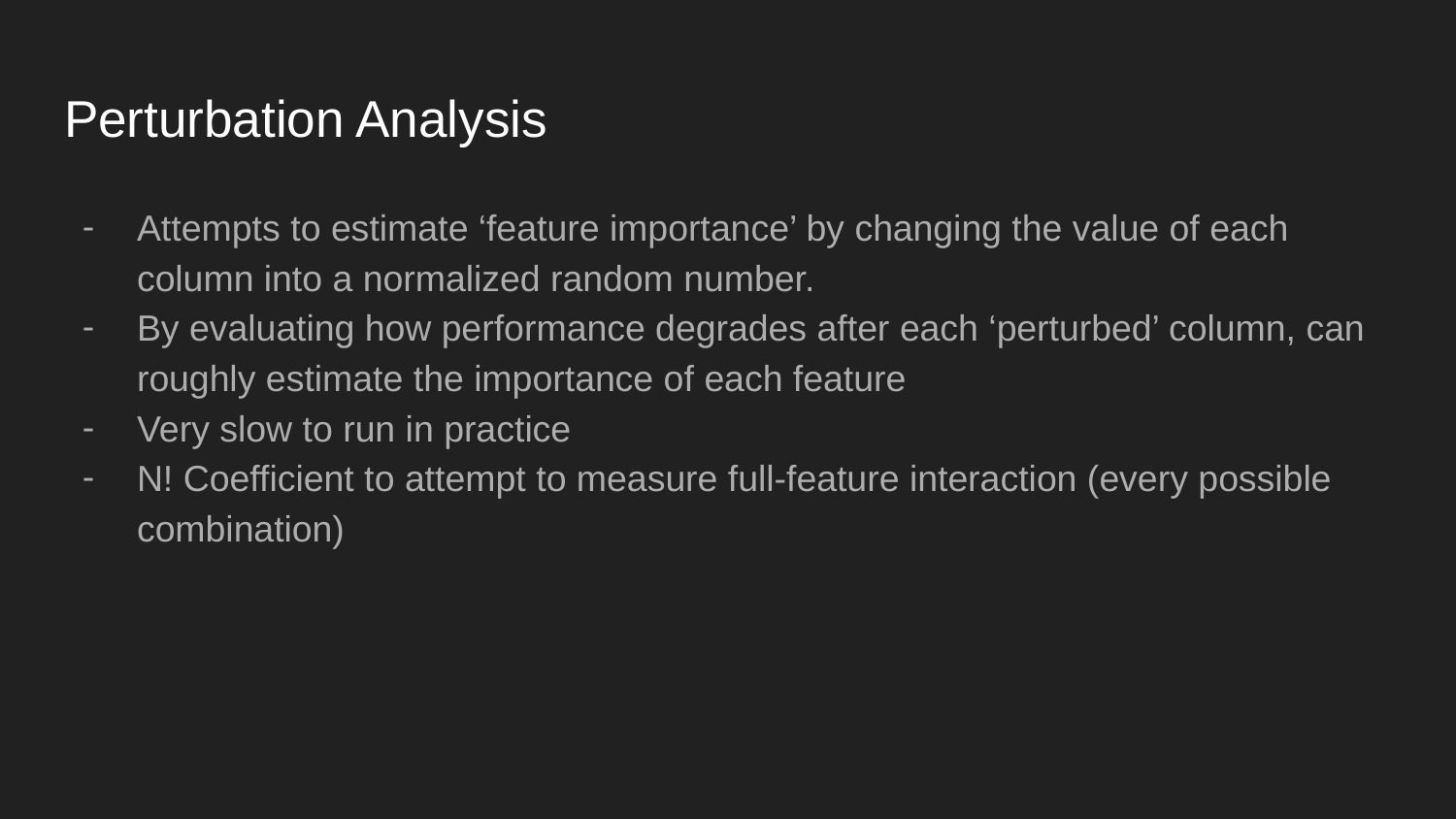

# Perturbation Analysis
Attempts to estimate ‘feature importance’ by changing the value of each column into a normalized random number.
By evaluating how performance degrades after each ‘perturbed’ column, can roughly estimate the importance of each feature
Very slow to run in practice
N! Coefficient to attempt to measure full-feature interaction (every possible combination)